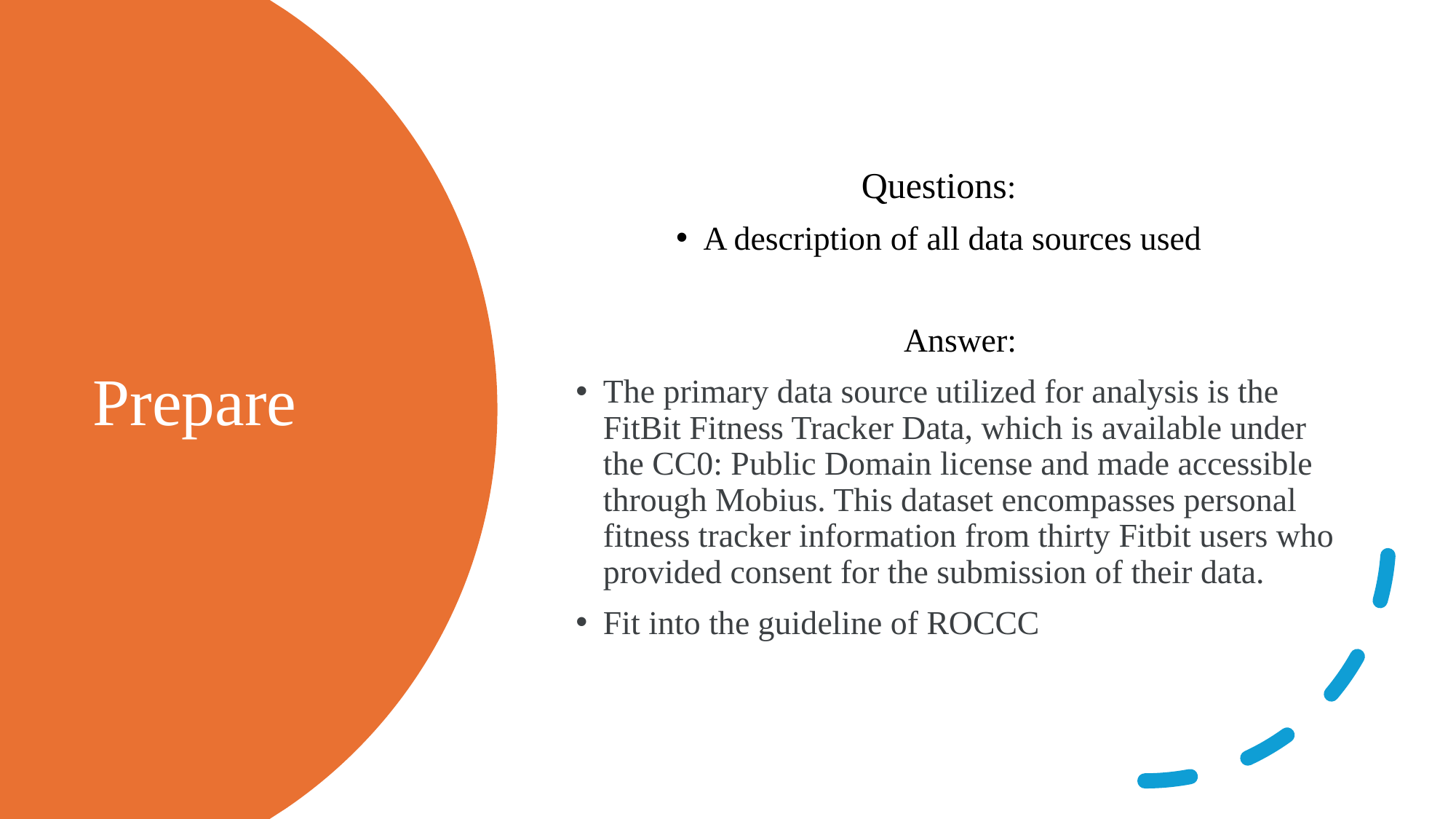

Questions:
A description of all data sources used

Answer:
The primary data source utilized for analysis is the FitBit Fitness Tracker Data, which is available under the CC0: Public Domain license and made accessible through Mobius. This dataset encompasses personal fitness tracker information from thirty Fitbit users who provided consent for the submission of their data.
Fit into the guideline of ROCCC
# Prepare